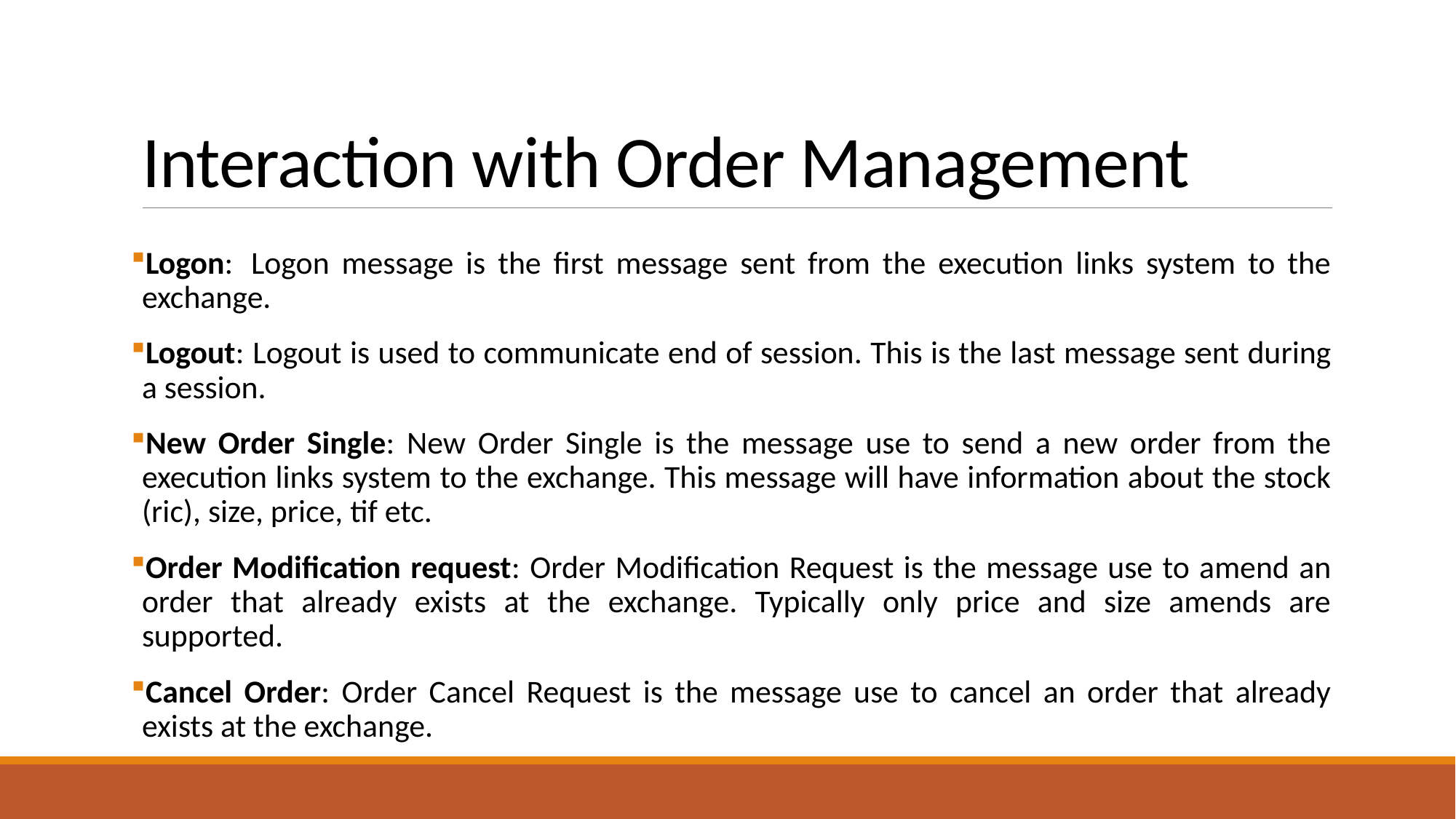

# Interaction with Order Management

Logon:	Logon message is the first message sent from the execution links system to the exchange.
Logout: Logout is used to communicate end of session. This is the last message sent during a session.
New Order Single: New Order Single is the message use to send a new order from the execution links system to the exchange. This message will have information about the stock (ric), size, price, tif etc.
Order Modification request: Order Modification Request is the message use to amend an order that already exists at the exchange. Typically only price and size amends are supported.
Cancel Order: Order Cancel Request is the message use to cancel an order that already exists at the exchange.